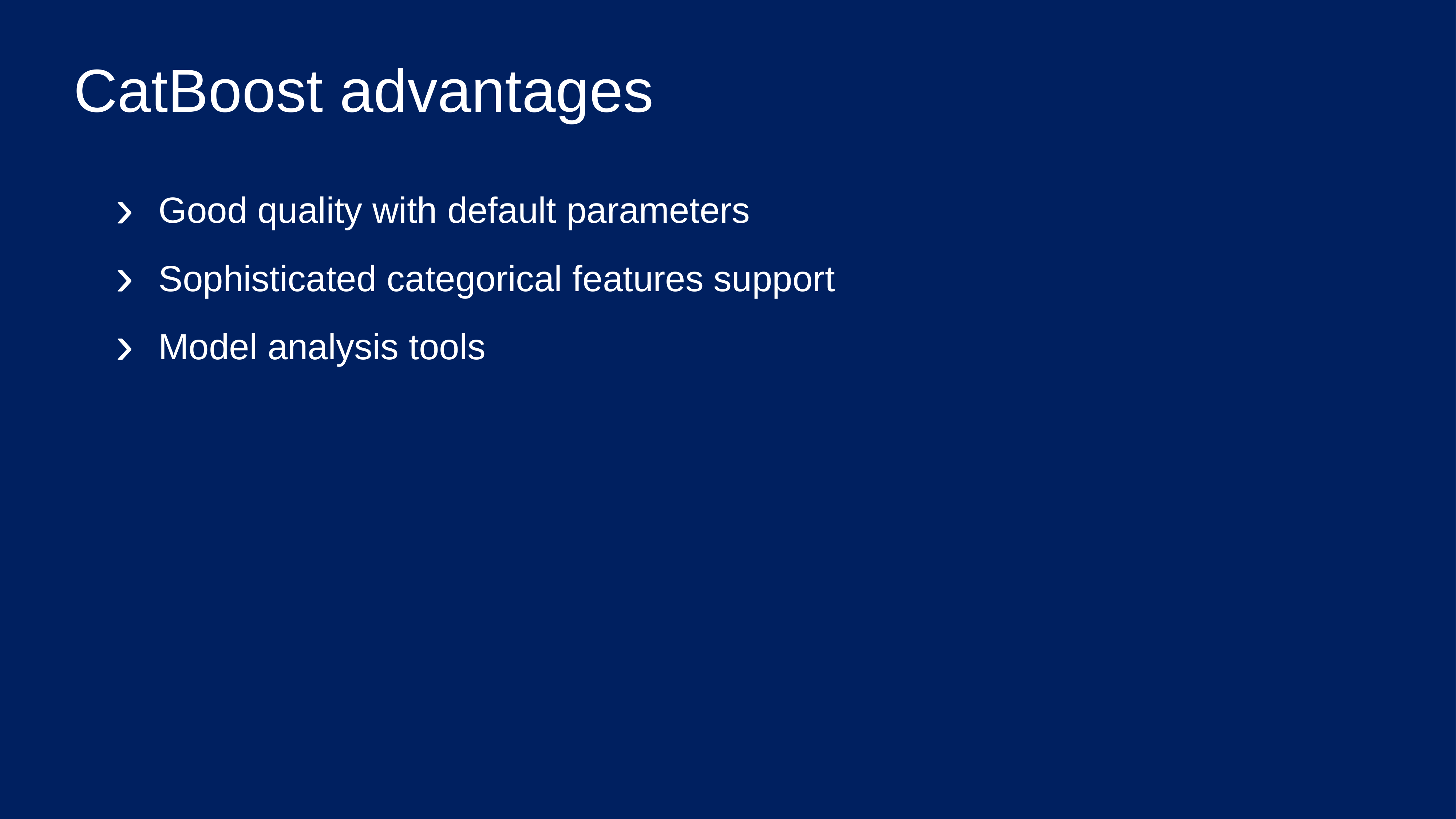

# CatBoost advantages
Good quality with default parameters
Sophisticated categorical features support
Model analysis tools